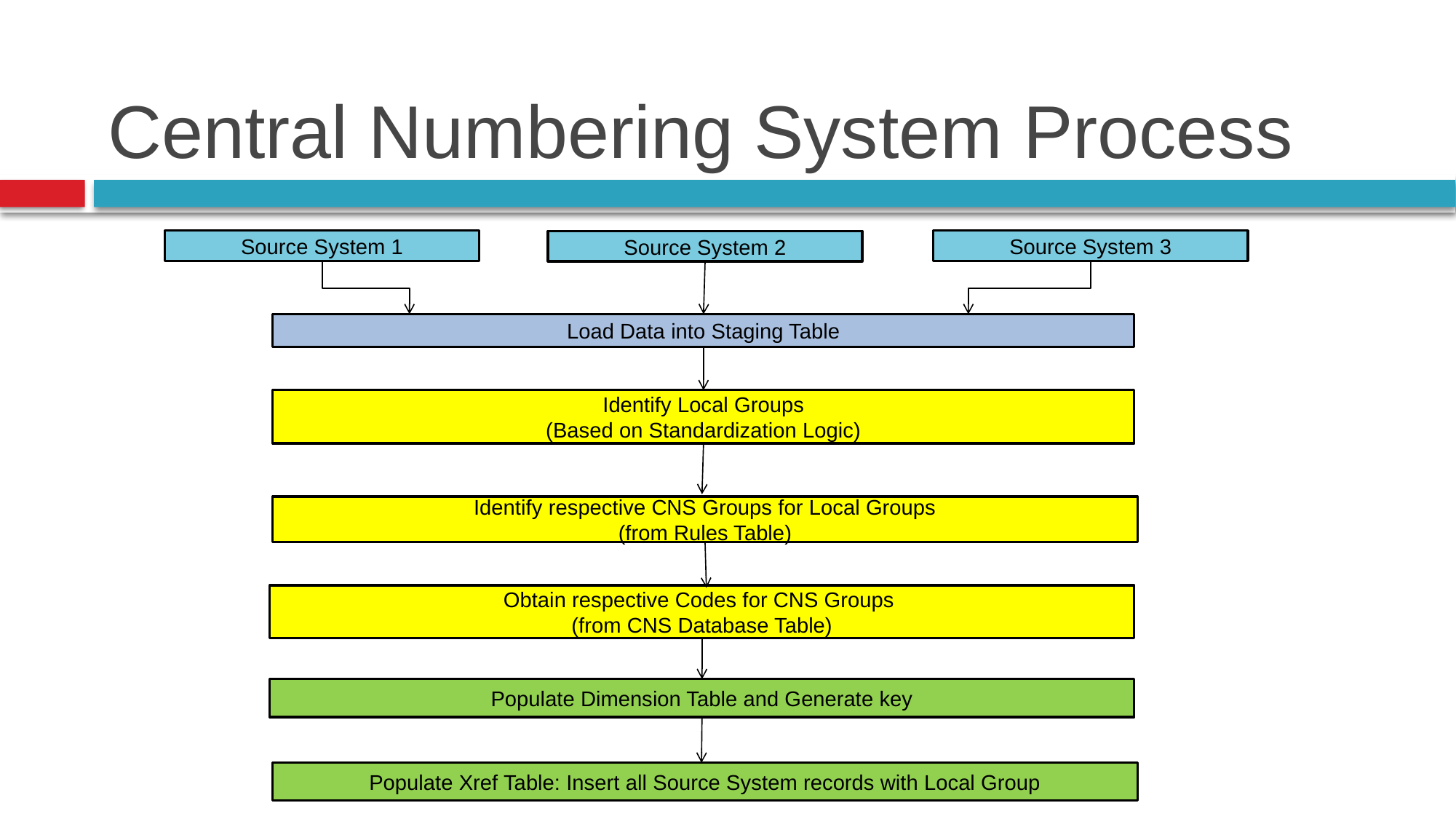

Central Numbering System Process
Source System 1
Source System 3
Source System 2
Load Data into Staging Table
Identify Local Groups
(Based on Standardization Logic)
Identify respective CNS Groups for Local Groups
(from Rules Table)
Obtain respective Codes for CNS Groups
(from CNS Database Table)
Populate Dimension Table and Generate key
Populate Xref Table: Insert all Source System records with Local Group